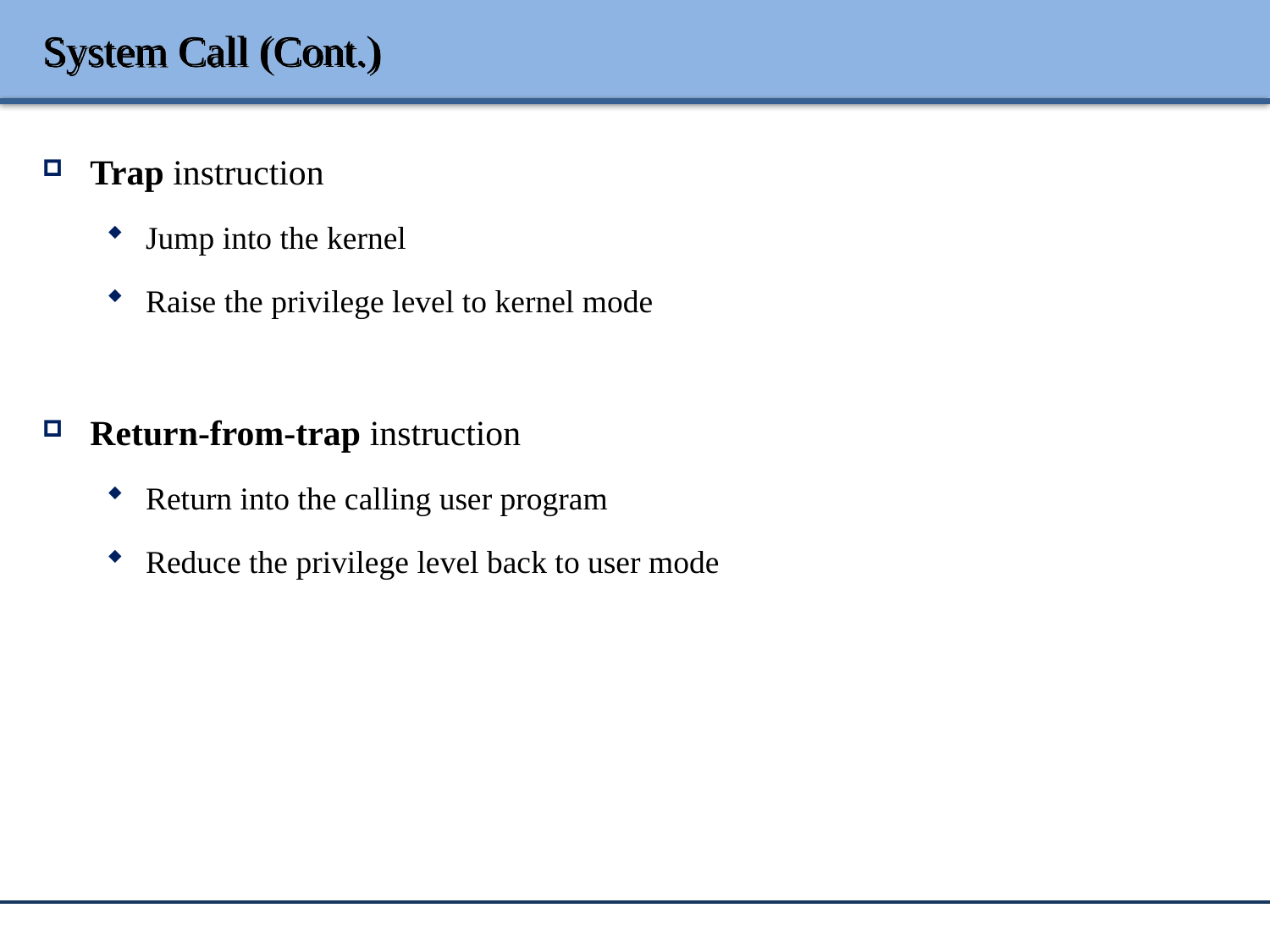

# System Call (Cont.)
Trap instruction
Jump into the kernel
Raise the privilege level to kernel mode

Return-from-trap instruction
Return into the calling user program
Reduce the privilege level back to user mode